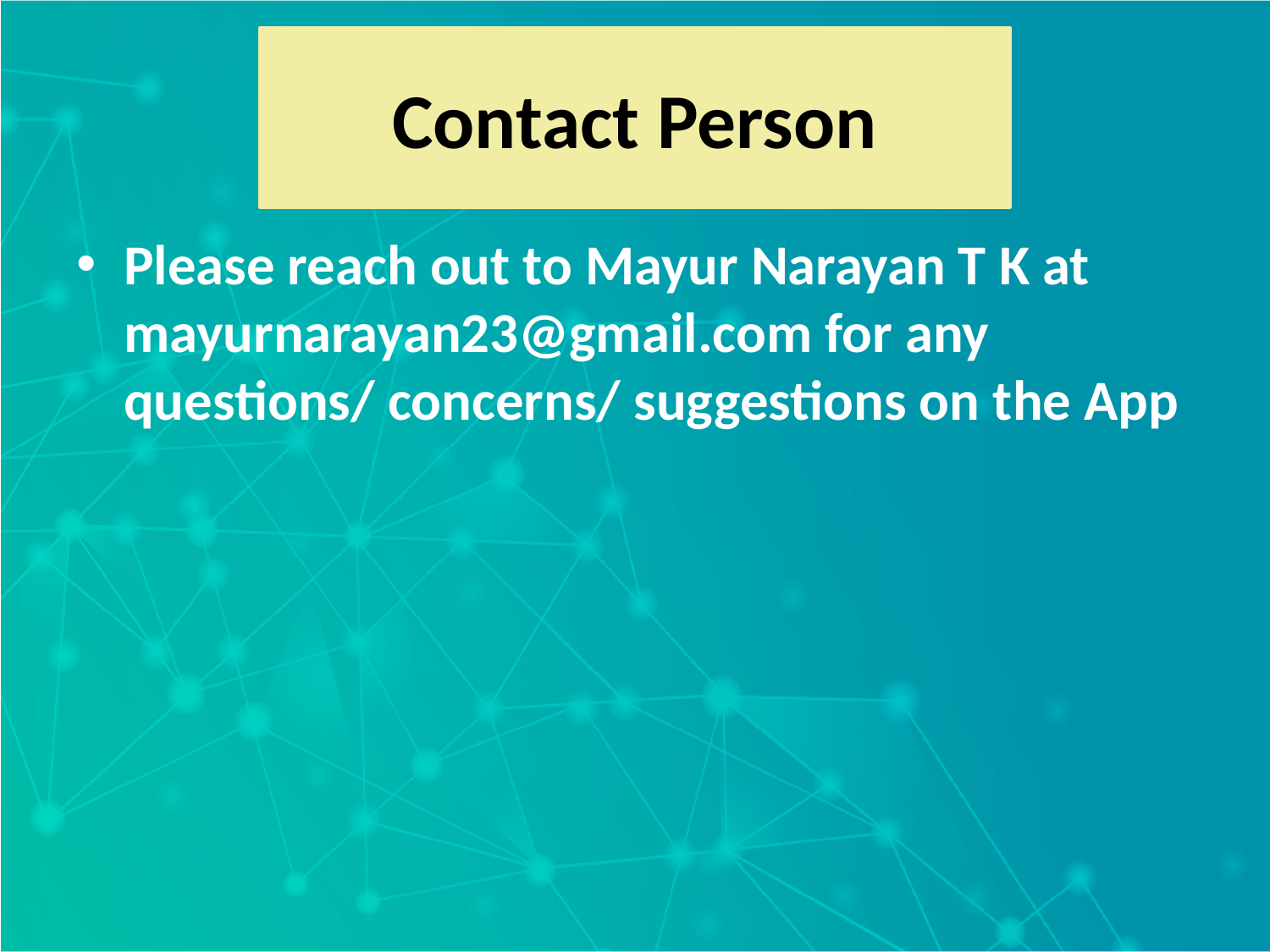

Contact Person
Please reach out to Mayur Narayan T K at mayurnarayan23@gmail.com for any questions/ concerns/ suggestions on the App